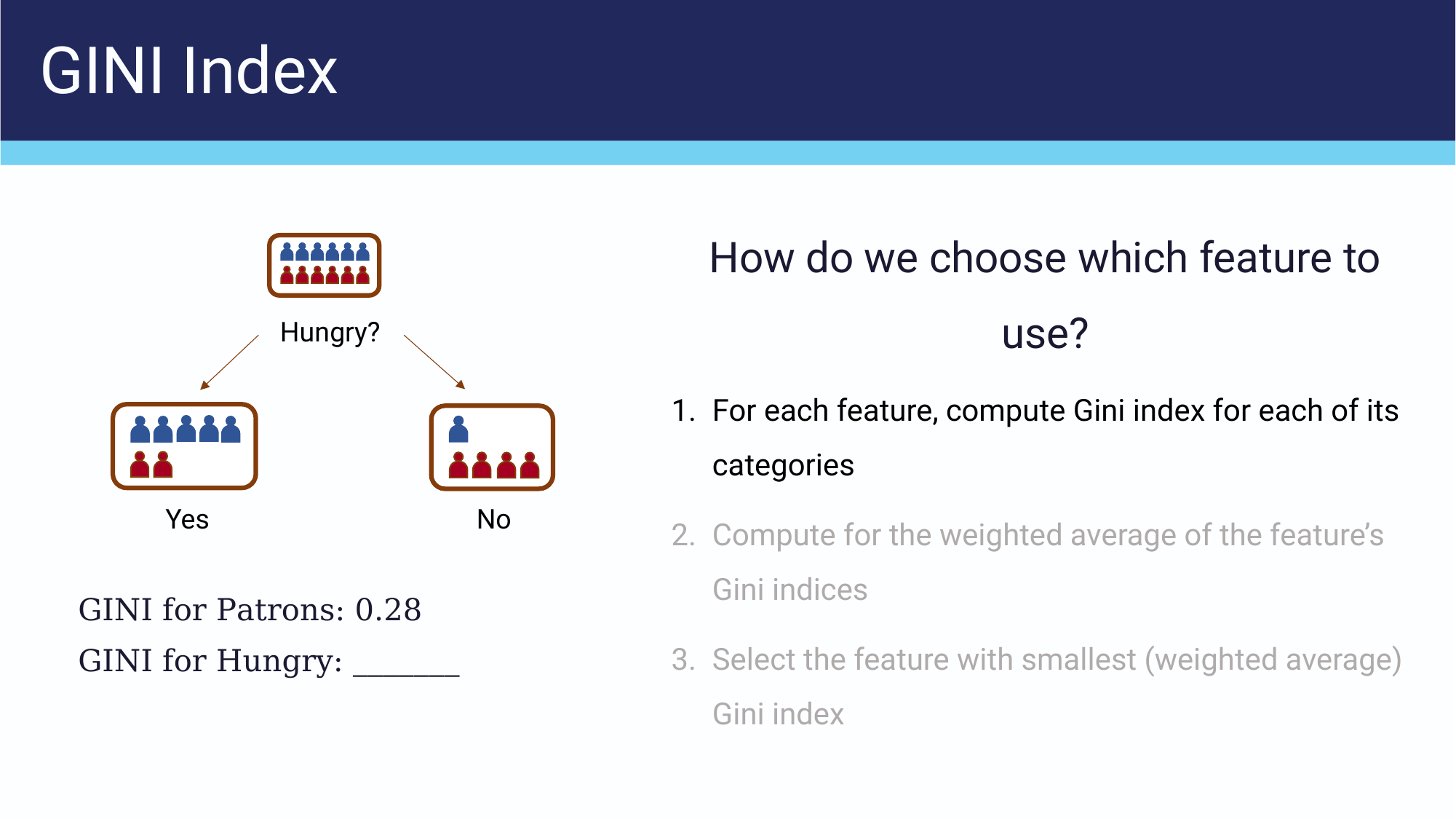

# GINI Index
How do we choose which feature to use?
For each feature, compute Gini index for each of its categories
Compute for the weighted average of the feature’s Gini indices
Select the feature with smallest (weighted average) Gini index

Hungry?

Yes
No
GINI for Patrons: 0.28
GINI for Hungry: _______